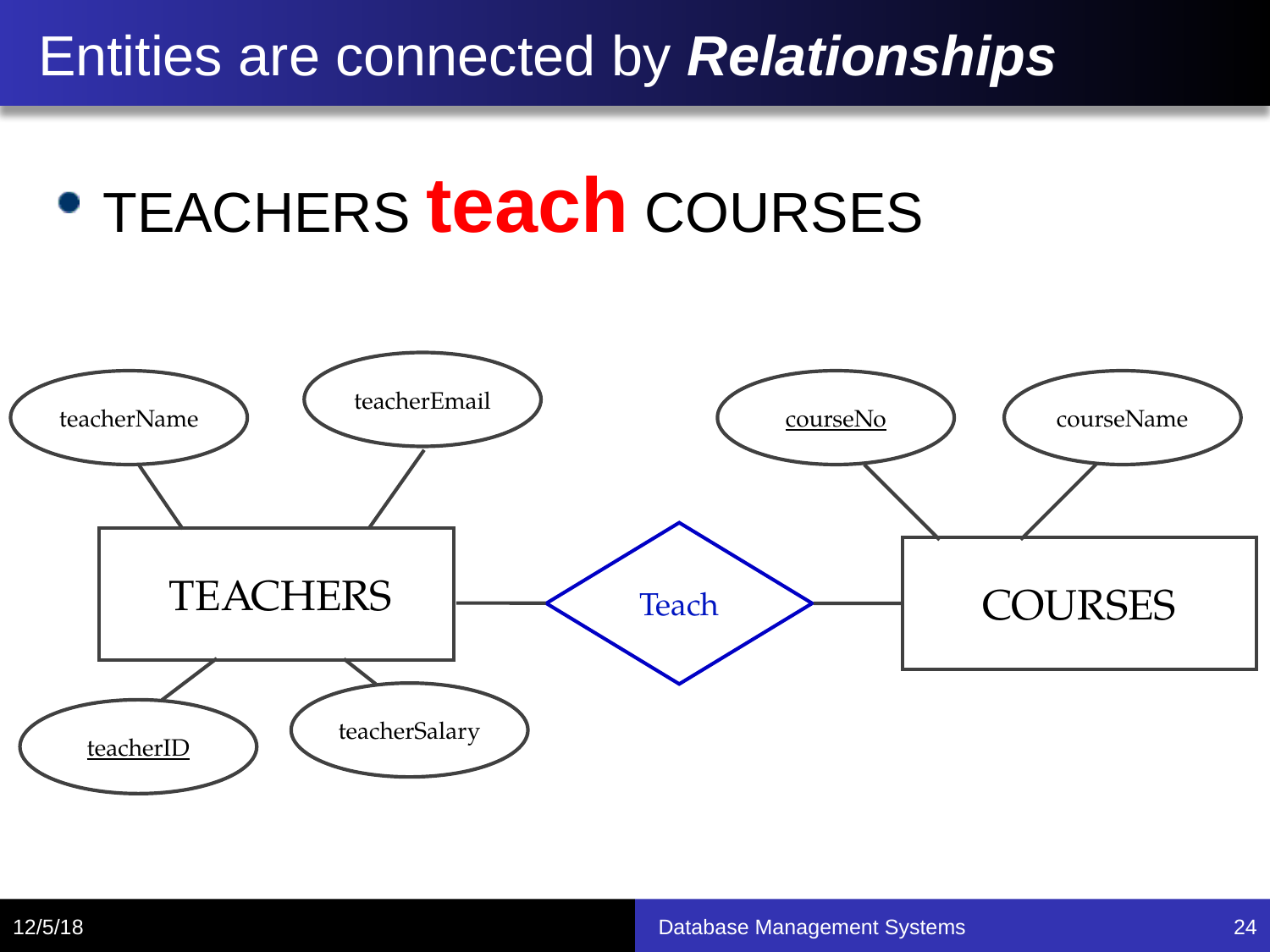

# Entities are connected by Relationships
TEACHERS teach COURSES
teacherEmail
teacherName
courseNo
courseName

Teach

COURSES
TEACHERS

teacherSalary
teacherID
12/5/18
Database Management Systems
24